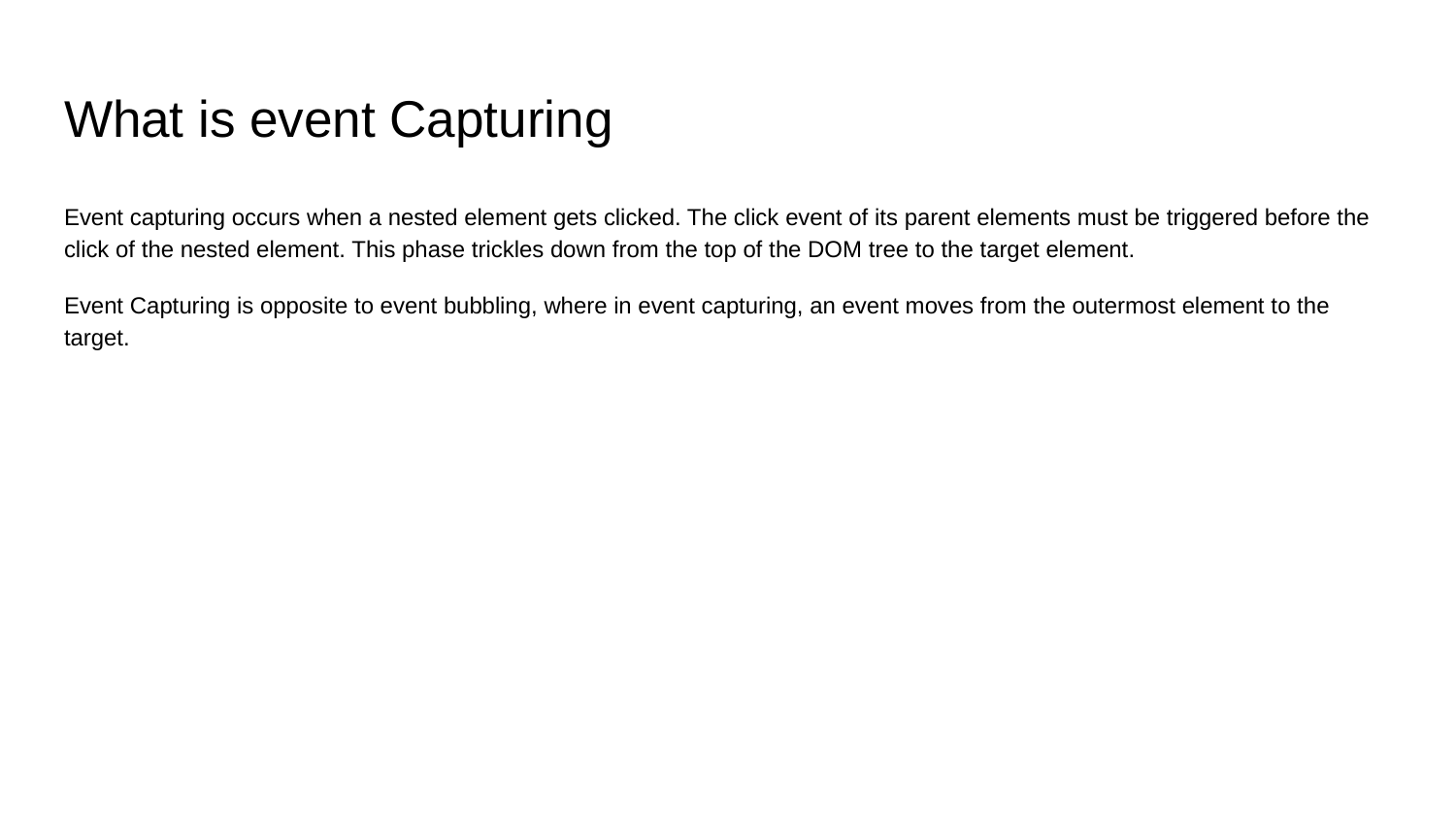

# What is event Capturing
Event capturing occurs when a nested element gets clicked. The click event of its parent elements must be triggered before the click of the nested element. This phase trickles down from the top of the DOM tree to the target element.
Event Capturing is opposite to event bubbling, where in event capturing, an event moves from the outermost element to the target.